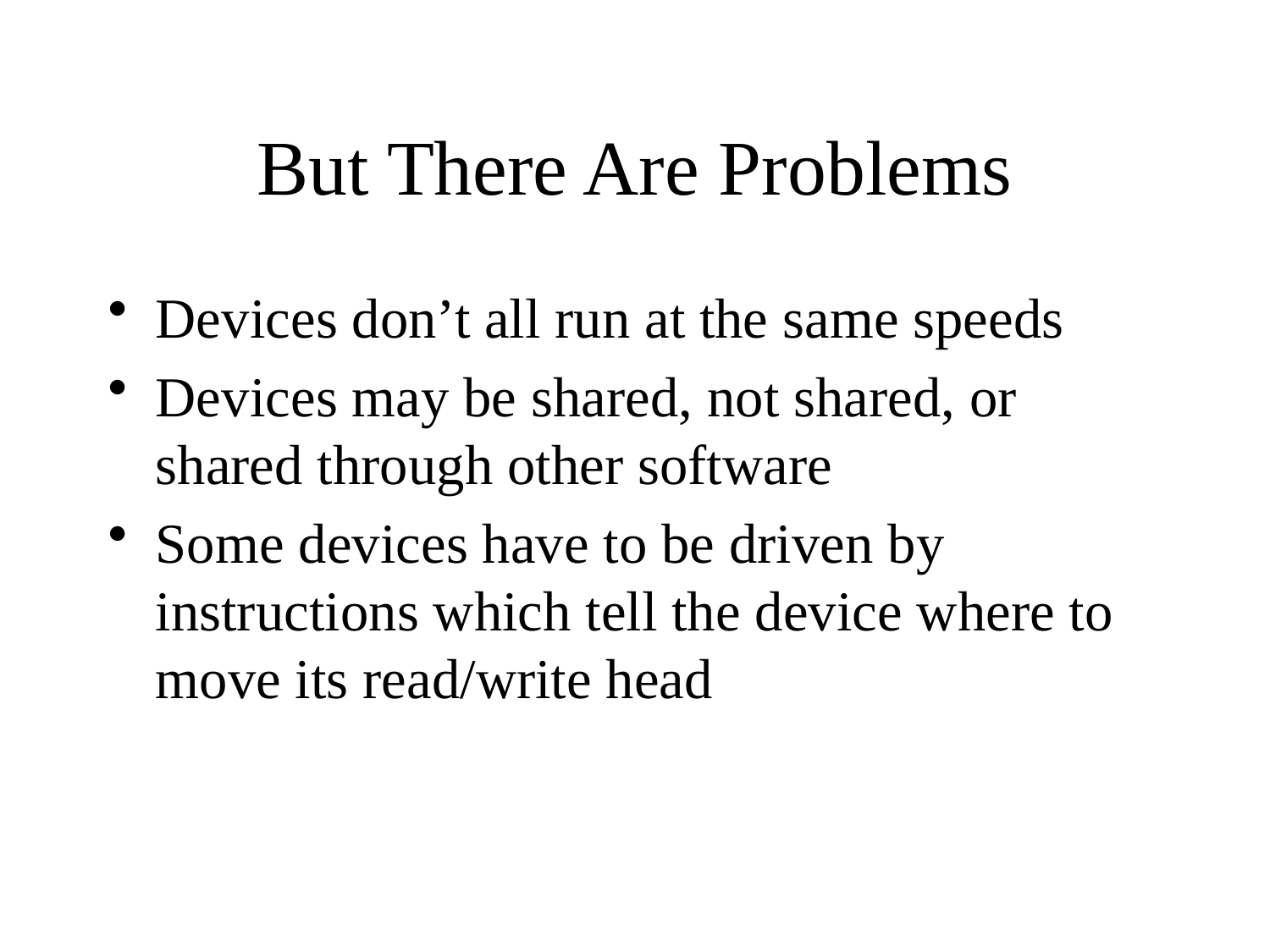

# But There Are Problems
Devices don’t all run at the same speeds
Devices may be shared, not shared, or shared through other software
Some devices have to be driven by instructions which tell the device where to move its read/write head